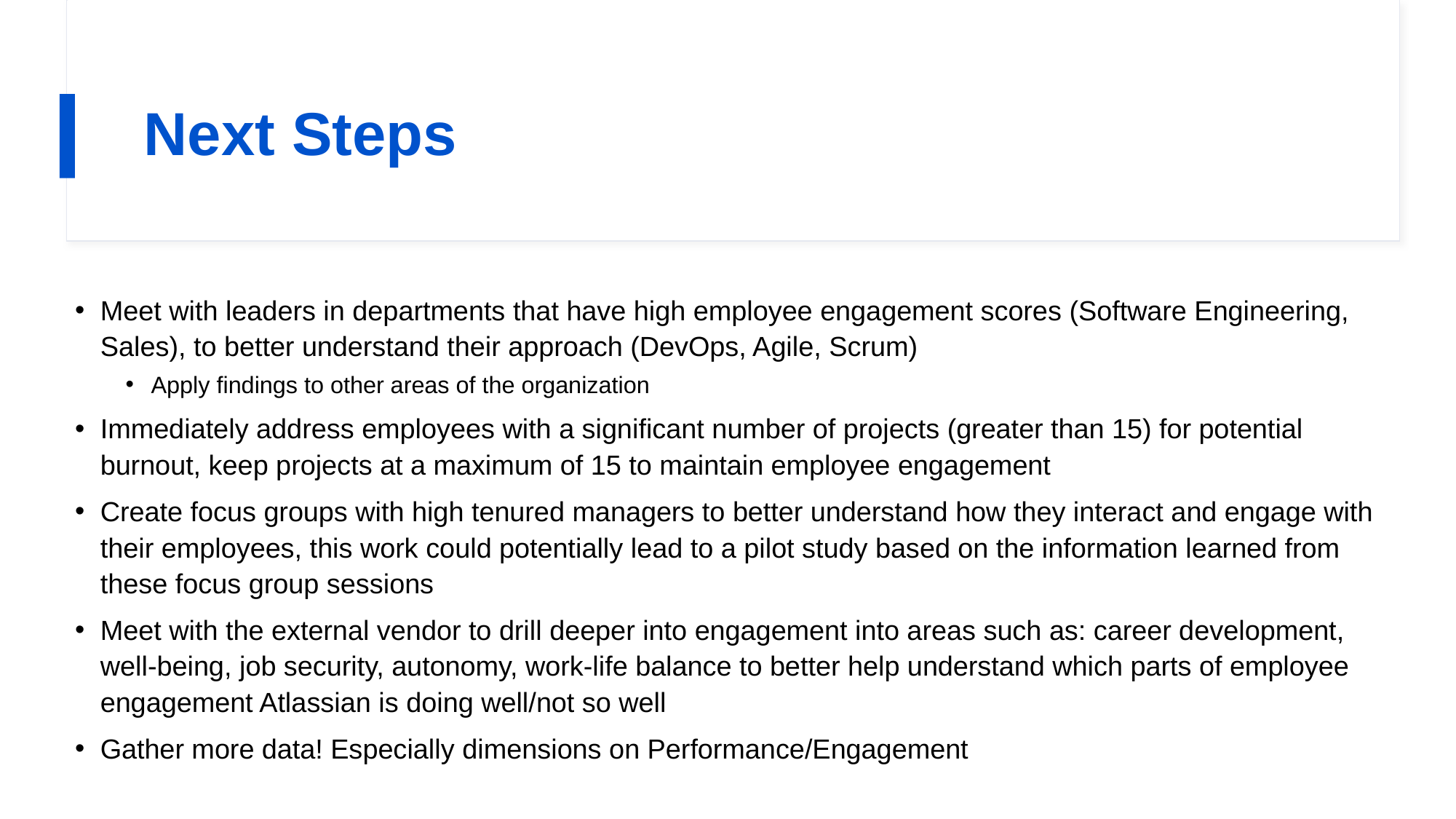

# Next Steps
Meet with leaders in departments that have high employee engagement scores (Software Engineering, Sales), to better understand their approach (DevOps, Agile, Scrum)
Apply findings to other areas of the organization
Immediately address employees with a significant number of projects (greater than 15) for potential burnout, keep projects at a maximum of 15 to maintain employee engagement
Create focus groups with high tenured managers to better understand how they interact and engage with their employees, this work could potentially lead to a pilot study based on the information learned from these focus group sessions
Meet with the external vendor to drill deeper into engagement into areas such as: career development, well-being, job security, autonomy, work-life balance to better help understand which parts of employee engagement Atlassian is doing well/not so well
Gather more data! Especially dimensions on Performance/Engagement